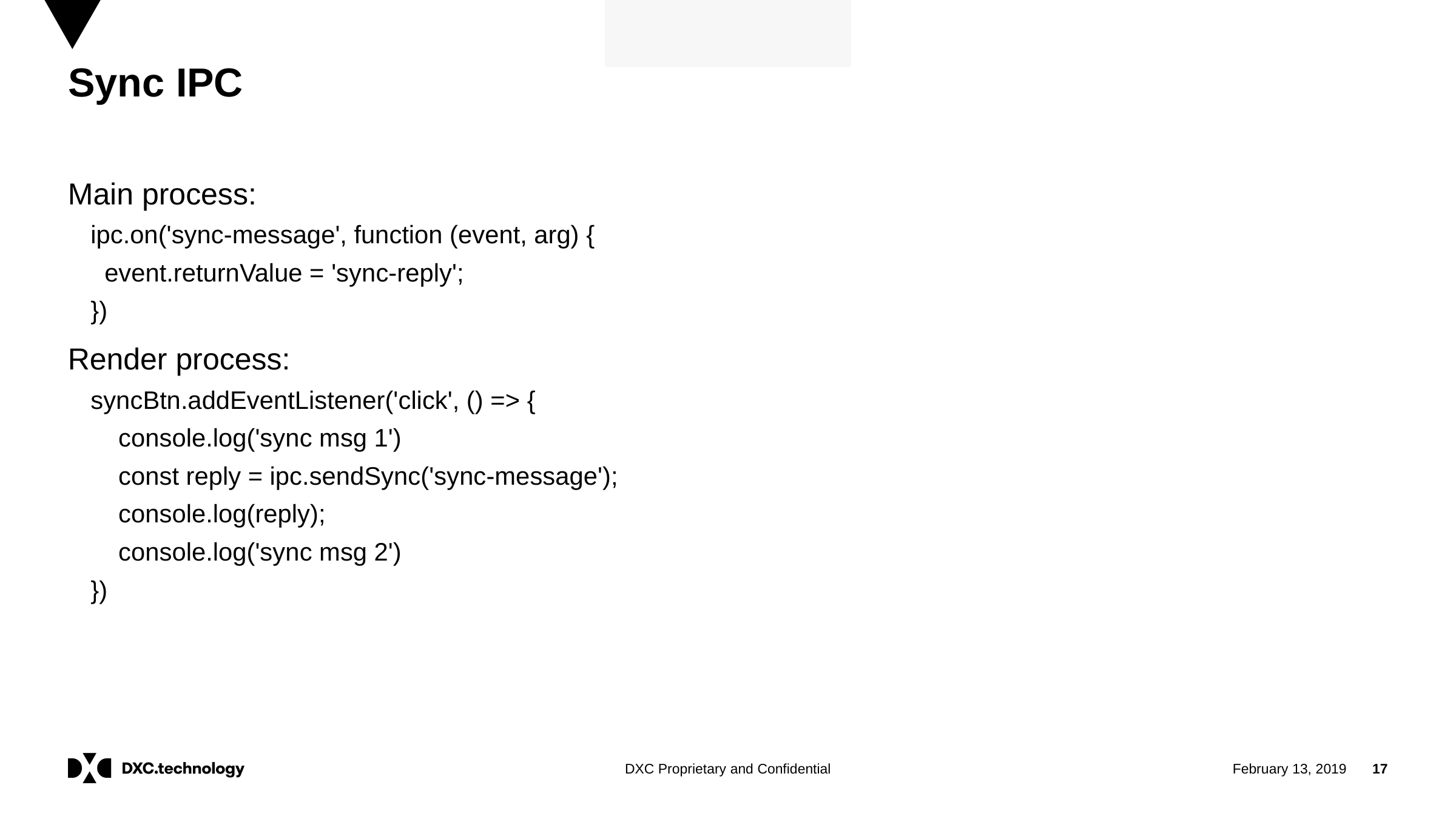

npm install --save-dev devtron

# Sync IPC
Main process:
ipc.on('sync-message', function (event, arg) {
  event.returnValue = 'sync-reply';
})
Render process:
syncBtn.addEventListener('click', () => {
    console.log('sync msg 1')
    const reply = ipc.sendSync('sync-message');
    console.log(reply);
    console.log('sync msg 2')
})